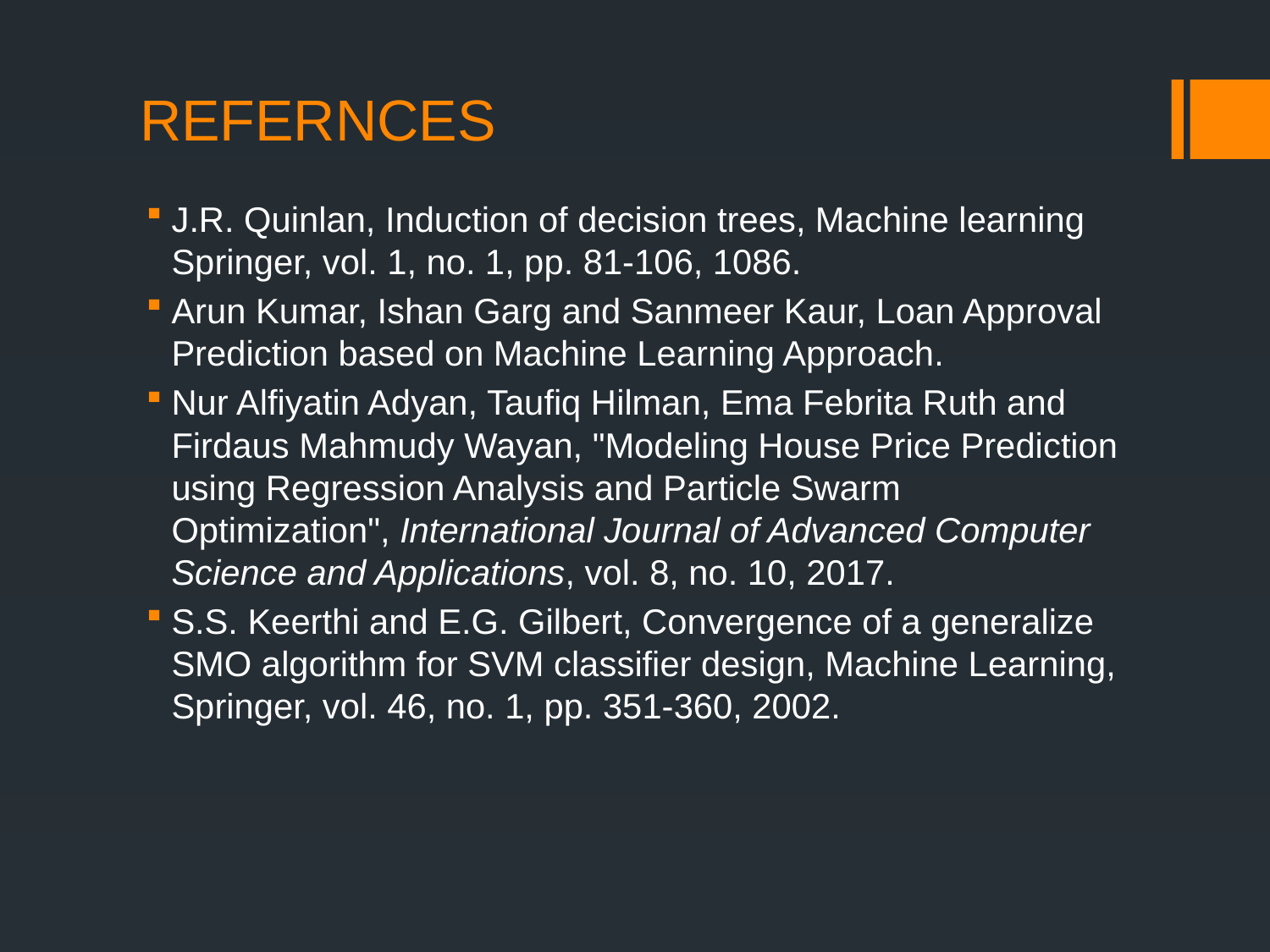

# REFERNCES
J.R. Quinlan, Induction of decision trees, Machine learning Springer, vol. 1, no. 1, pp. 81-106, 1086.
Arun Kumar, Ishan Garg and Sanmeer Kaur, Loan Approval Prediction based on Machine Learning Approach.
Nur Alfiyatin Adyan, Taufiq Hilman, Ema Febrita Ruth and Firdaus Mahmudy Wayan, "Modeling House Price Prediction using Regression Analysis and Particle Swarm Optimization", International Journal of Advanced Computer Science and Applications, vol. 8, no. 10, 2017.
S.S. Keerthi and E.G. Gilbert, Convergence of a generalize SMO algorithm for SVM classifier design, Machine Learning, Springer, vol. 46, no. 1, pp. 351-360, 2002.